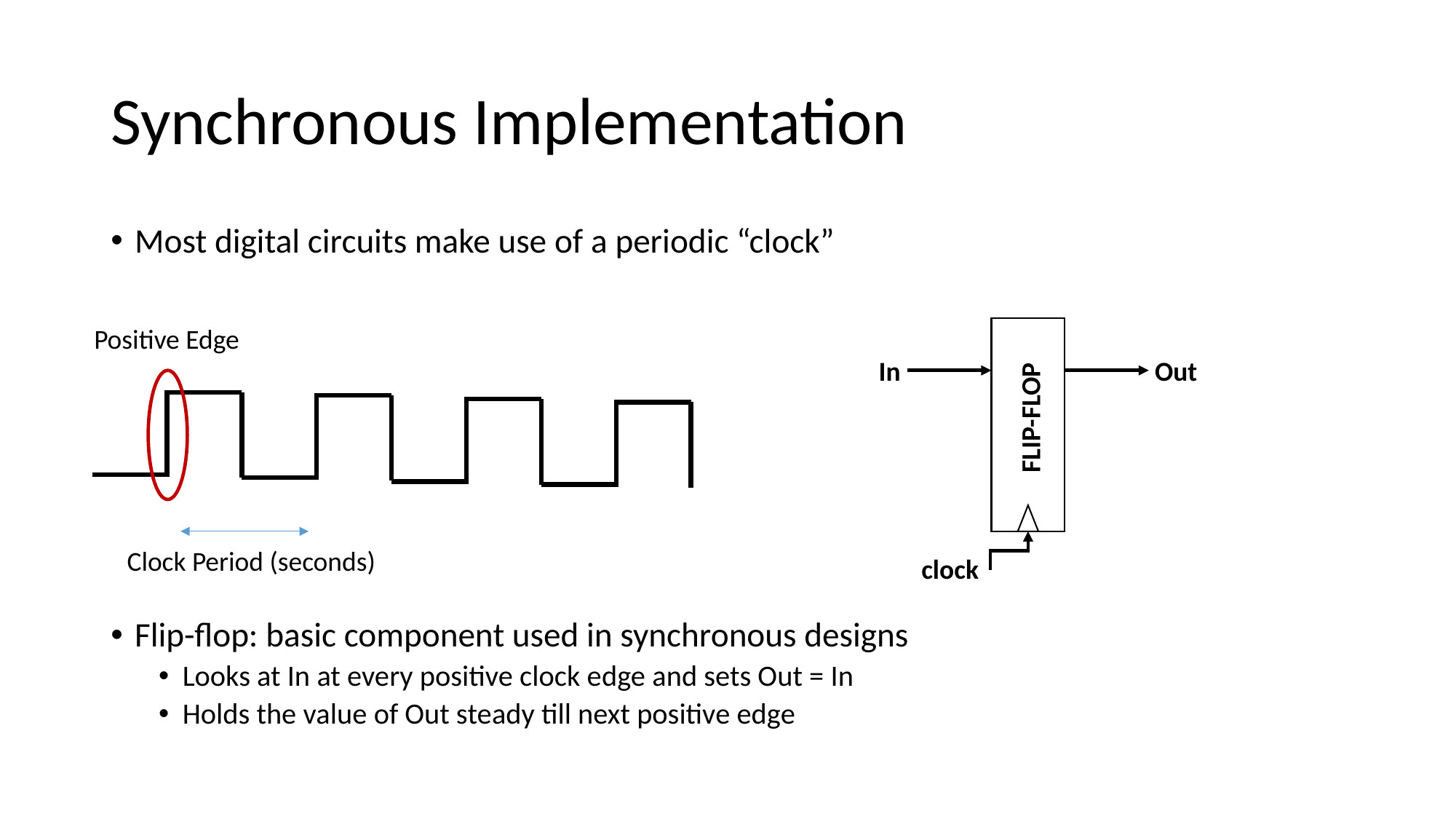

# Synchronous Implementation
Most digital circuits make use of a periodic “clock”

Flip-flop: basic component used in synchronous designs
Looks at In at every positive clock edge and sets Out = In
Holds the value of Out steady till next positive edge
Positive Edge

In
Out

FLIP-FLOP

Clock Period (seconds)
clock